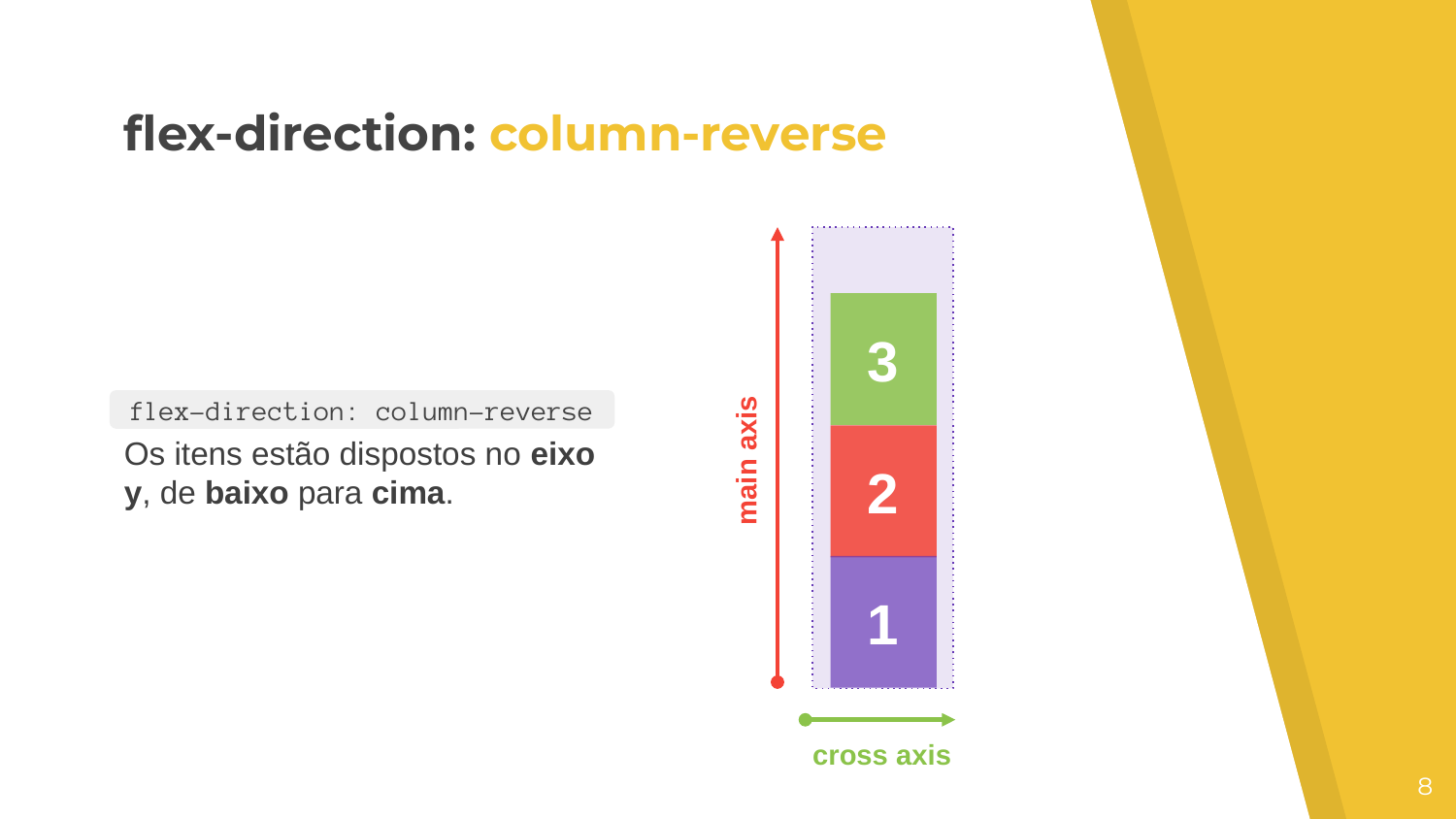

flex-direction: column-reverse

Os itens estão dispostos no eixo y, de baixo para cima.

3
flex-direction: column-reverse
main axis
2
1
cross axis
8